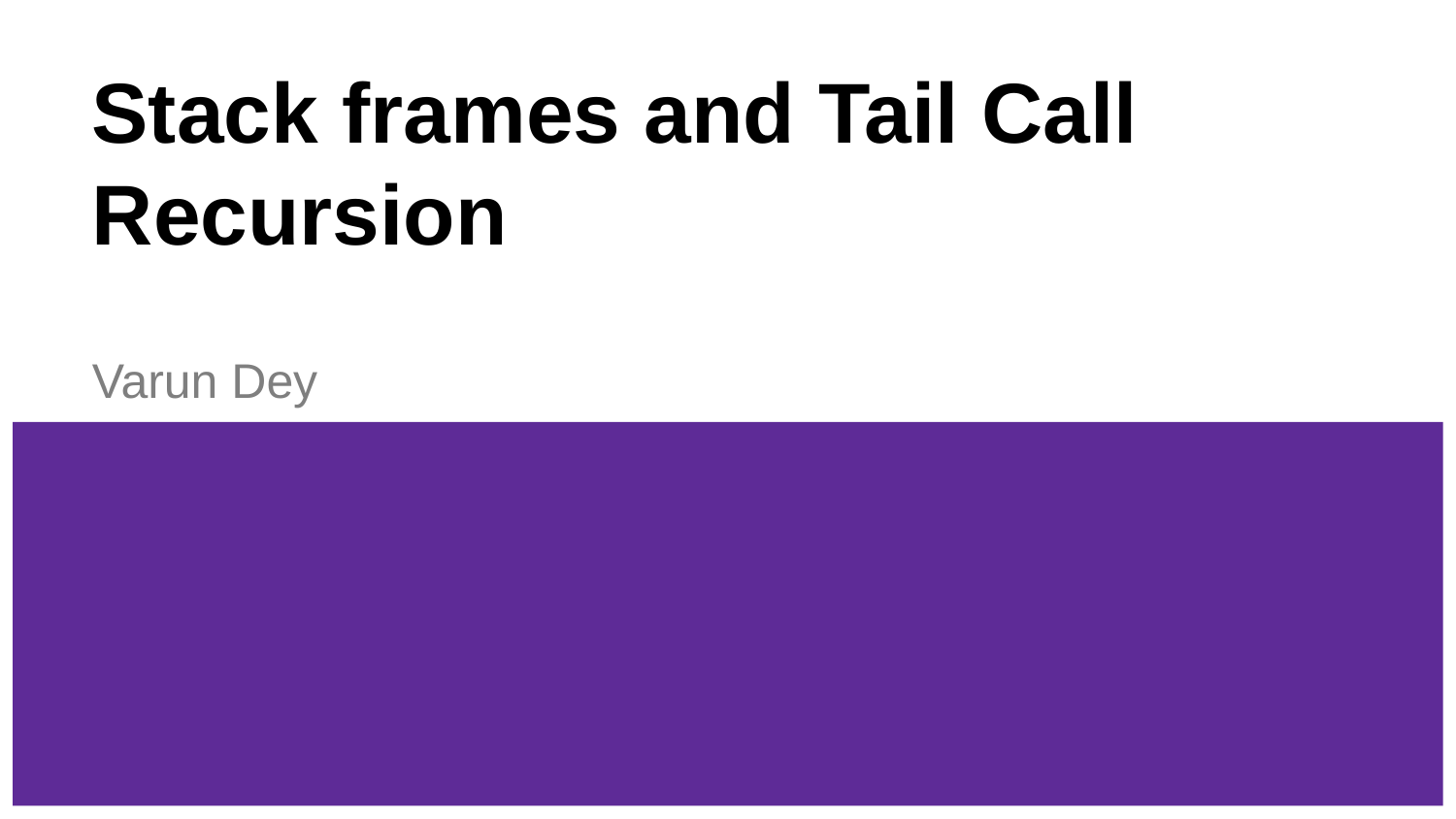

# Stack frames and Tail Call Recursion

Varun Dey